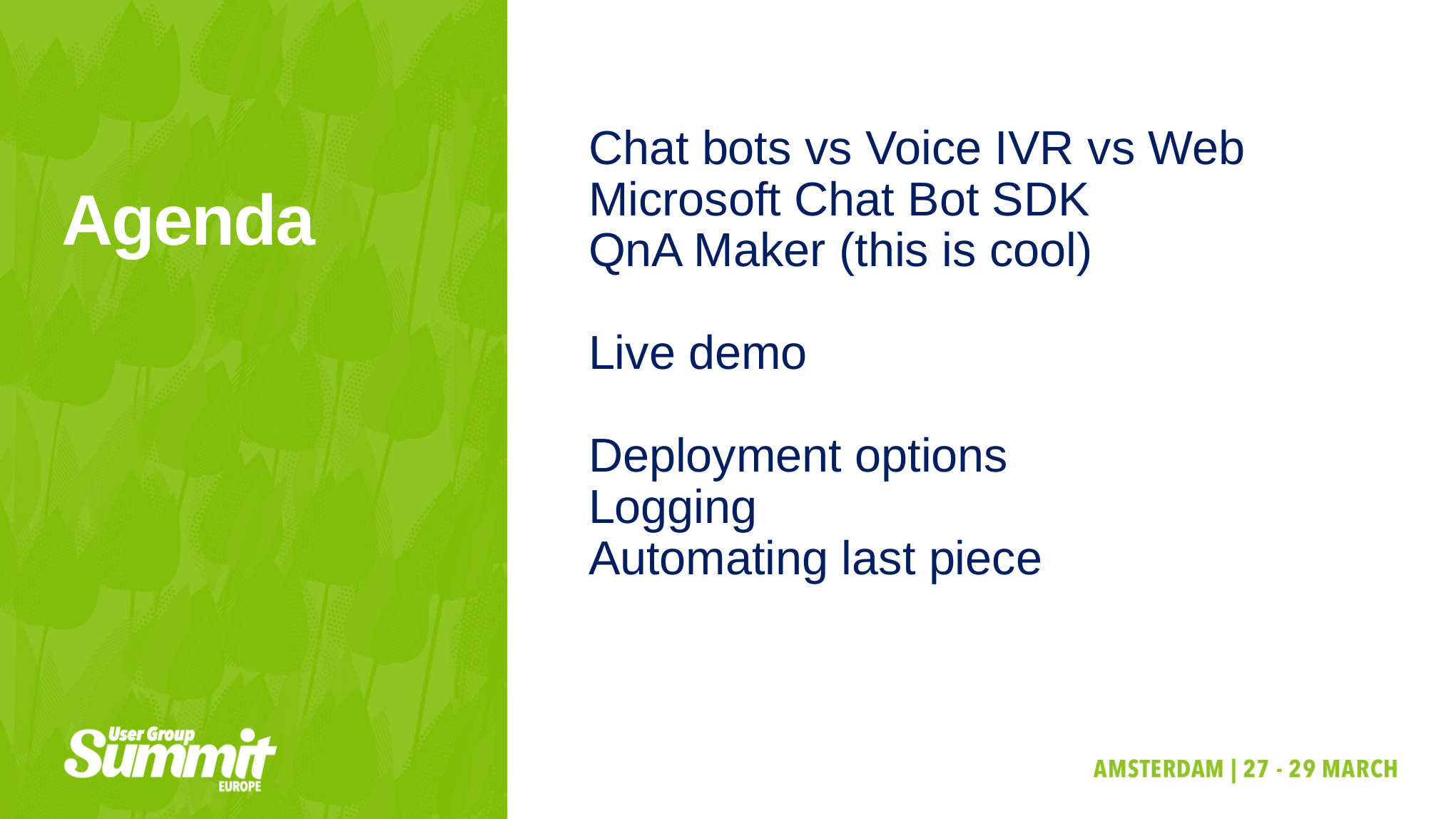

Chat bots vs Voice IVR vs Web
Microsoft Chat Bot SDK
QnA Maker (this is cool)

Live demo

Deployment options
Logging
Automating last piece
# Agenda